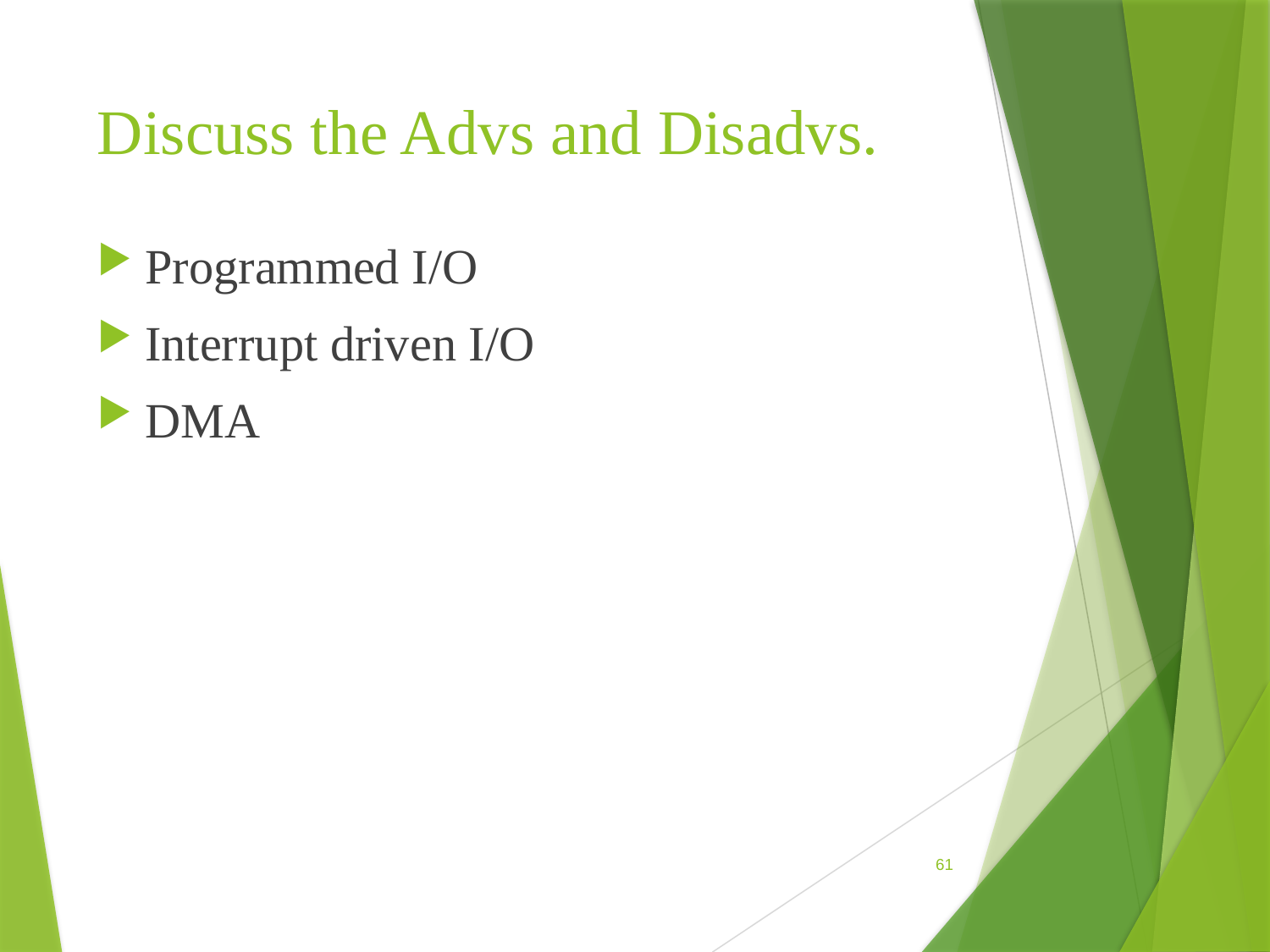

# Discuss the Advs and Disadvs.
Programmed I/O
Interrupt driven I/O
DMA
61